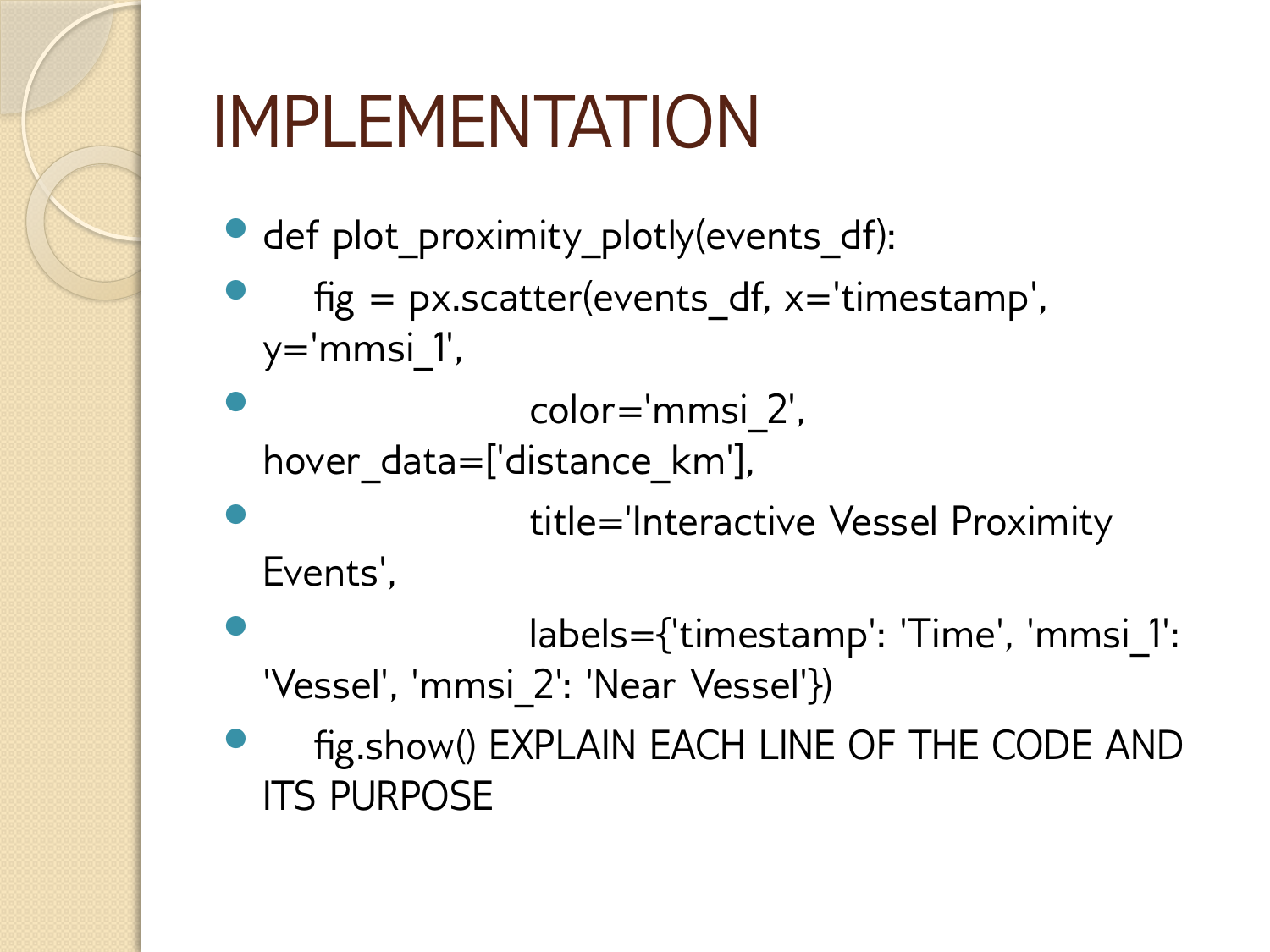

# IMPLEMENTATION
def plot_proximity_plotly(events_df):
    fig = px.scatter(events_df, x='timestamp', y='mmsi_1',
                     color='mmsi_2', hover_data=['distance_km'],
                     title='Interactive Vessel Proximity Events',
                     labels={'timestamp': 'Time', 'mmsi_1': 'Vessel', 'mmsi_2': 'Near Vessel'})
    fig.show() EXPLAIN EACH LINE OF THE CODE AND ITS PURPOSE